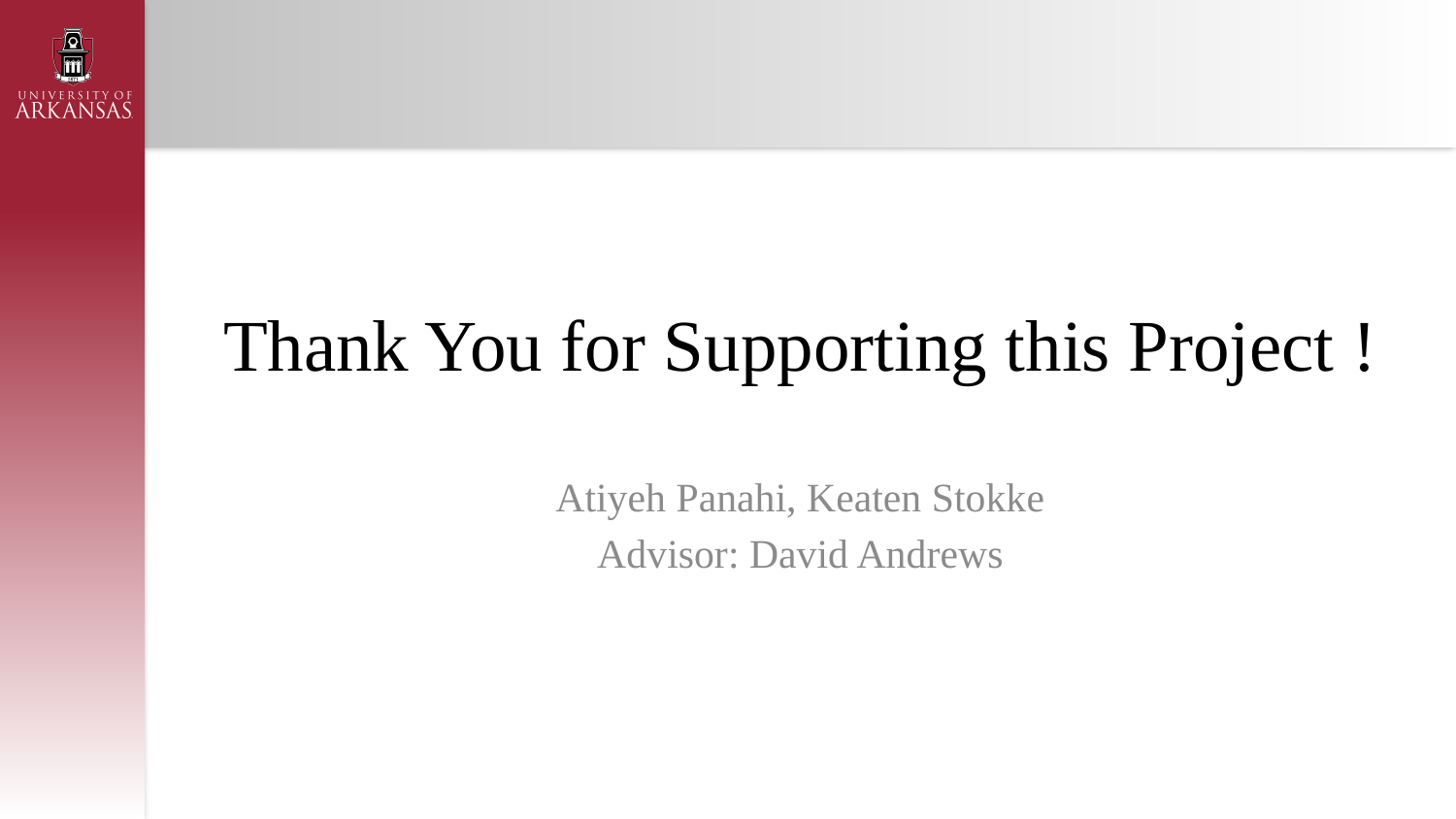

# Thank You for Supporting this Project !
Atiyeh Panahi, Keaten Stokke
Advisor: David Andrews